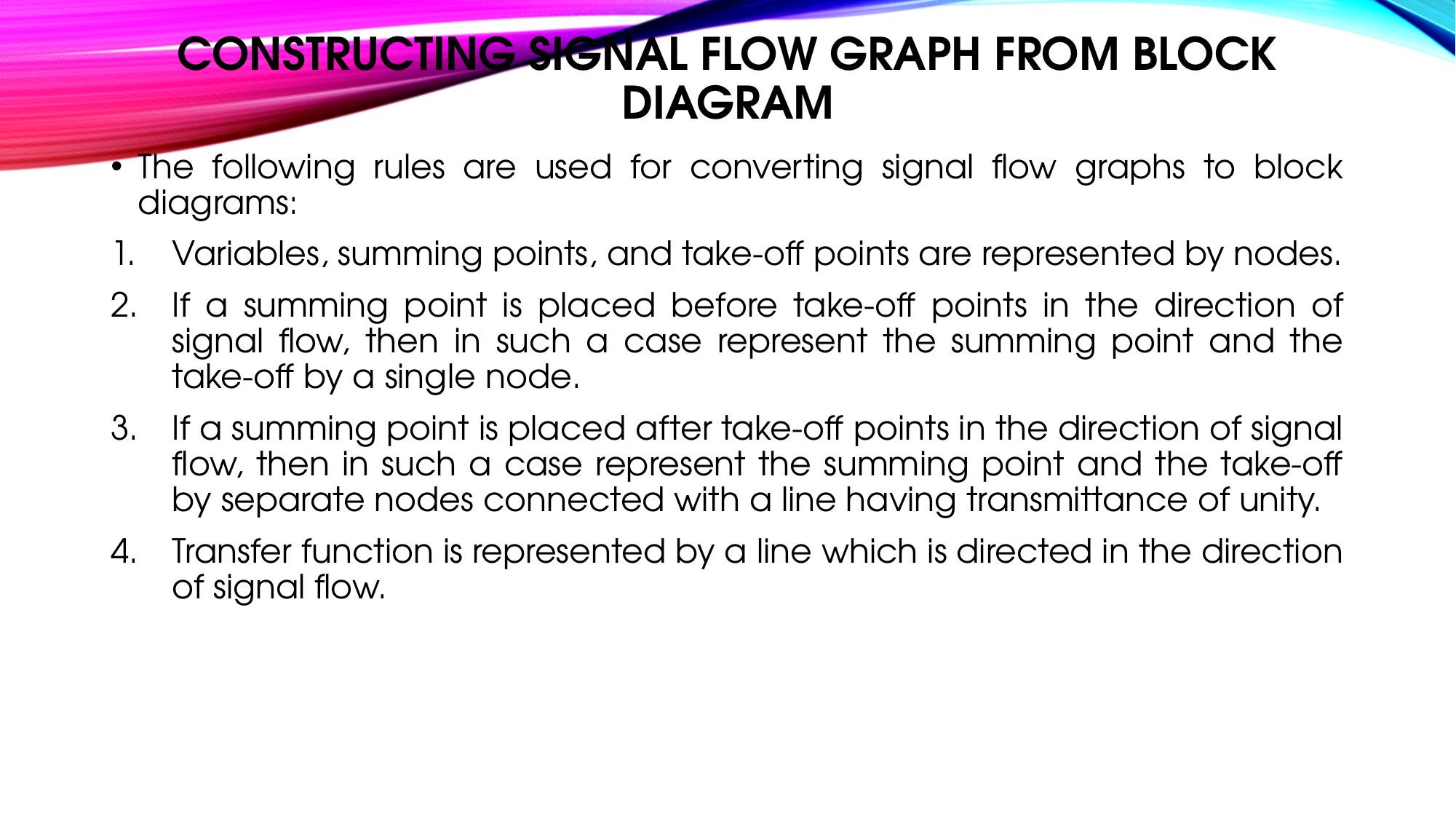

# Constructing Signal Flow Graph from Block Diagram
The following rules are used for converting signal flow graphs to block diagrams:
Variables, summing points, and take-off points are represented by nodes.
If a summing point is placed before take-off points in the direction of signal flow, then in such a case represent the summing point and the take-off by a single node.
If a summing point is placed after take-off points in the direction of signal flow, then in such a case represent the summing point and the take-off by separate nodes connected with a line having transmittance of unity.
Transfer function is represented by a line which is directed in the direction of signal flow.